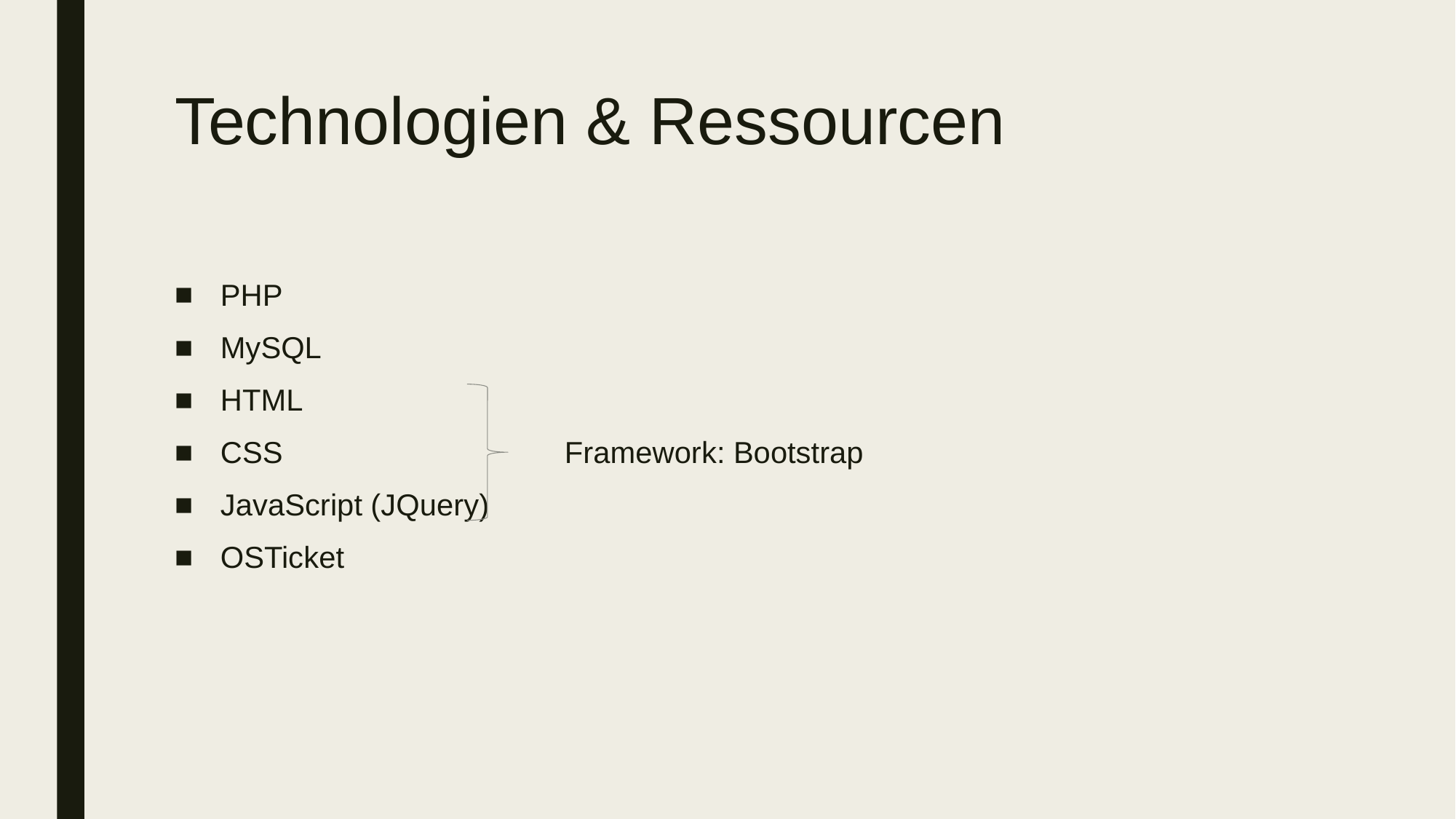

# Technologien & Ressourcen
PHP
MySQL
HTML
CSS			  Framework: Bootstrap
JavaScript (JQuery)
OSTicket